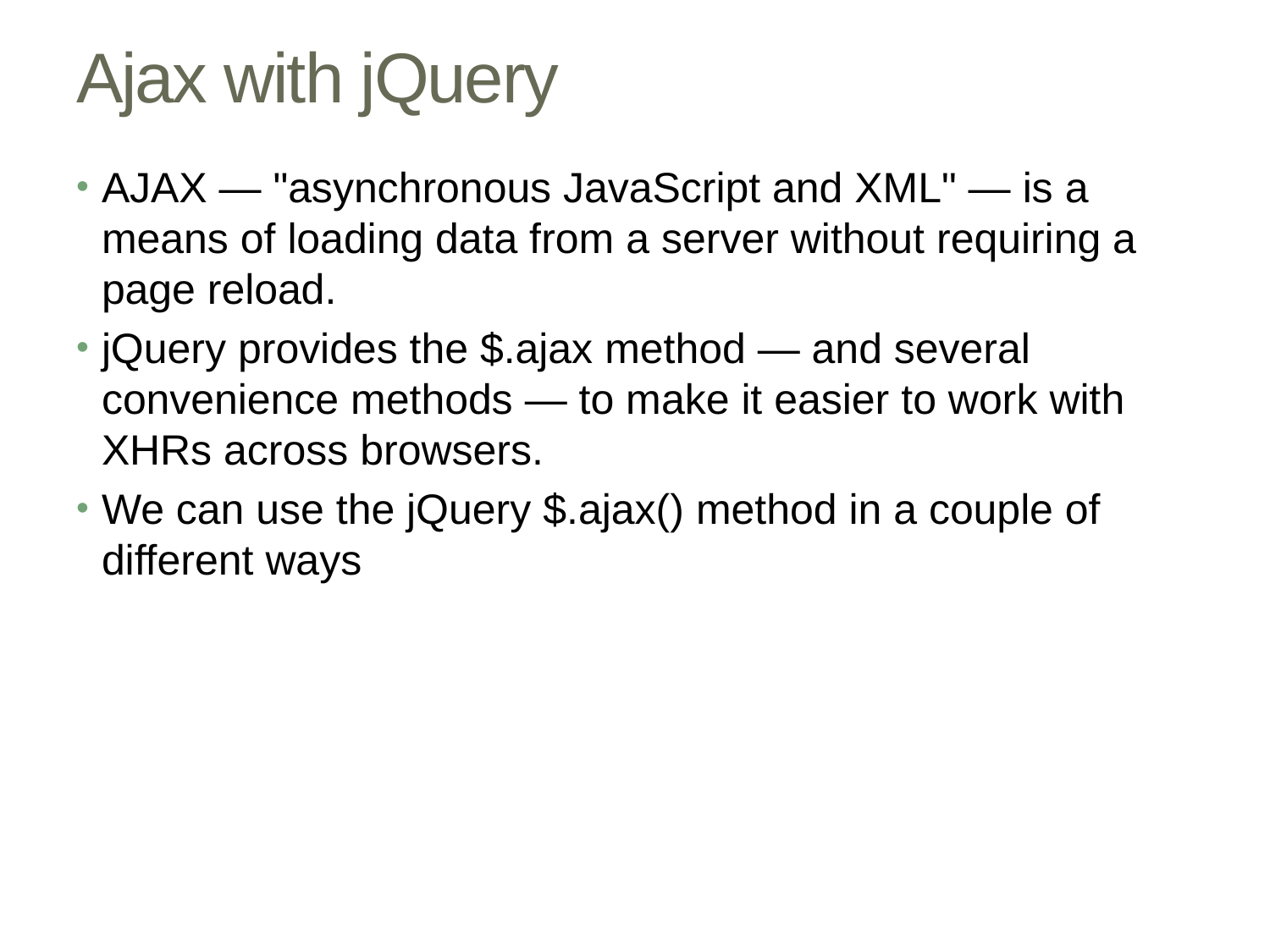

# Ajax with jQuery
AJAX — "asynchronous JavaScript and XML" — is a means of loading data from a server without requiring a page reload.
jQuery provides the $.ajax method — and several convenience methods — to make it easier to work with XHRs across browsers.
We can use the jQuery $.ajax() method in a couple of different ways